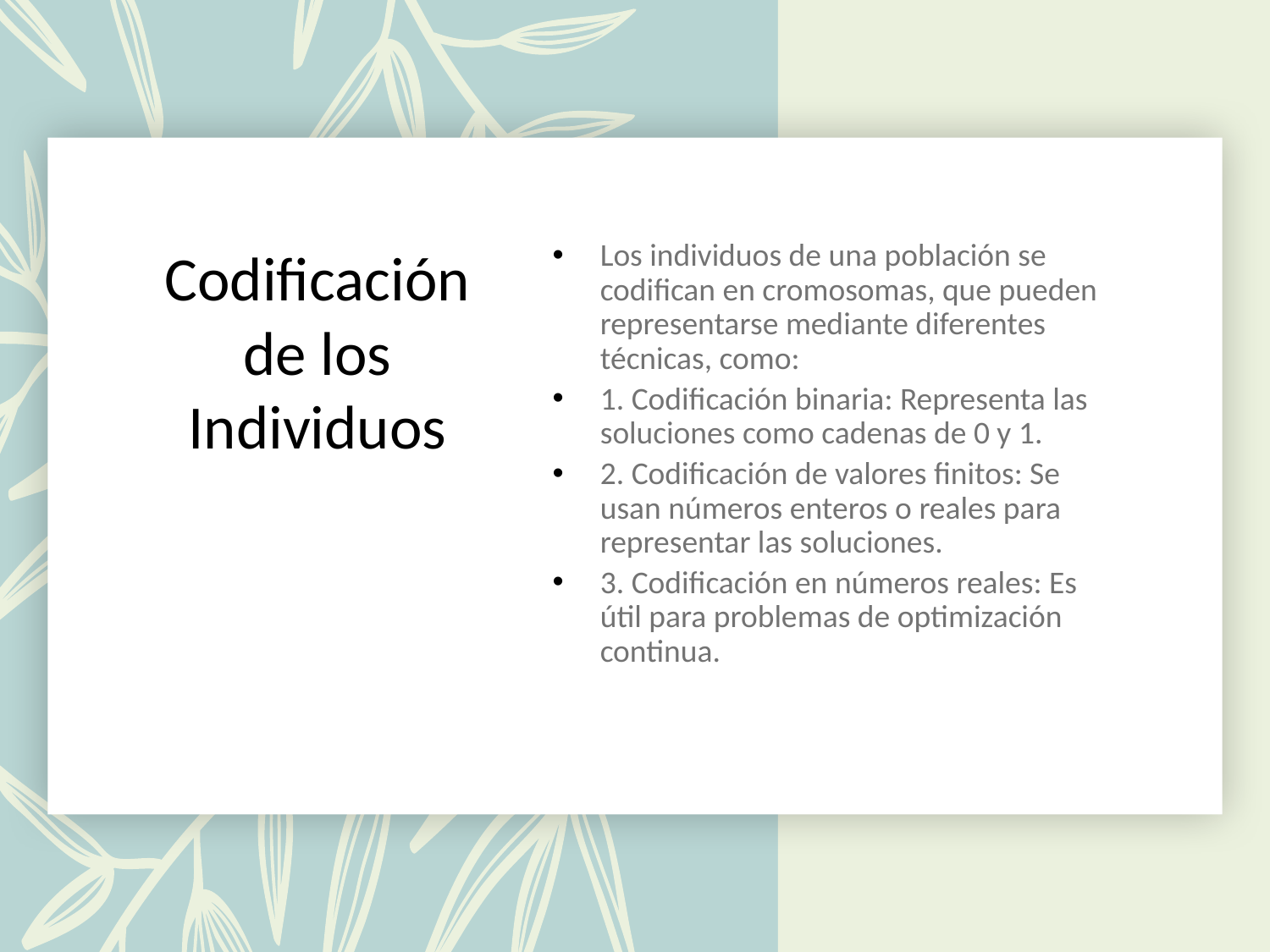

# Codificación de los Individuos
Los individuos de una población se codifican en cromosomas, que pueden representarse mediante diferentes técnicas, como:
1. Codificación binaria: Representa las soluciones como cadenas de 0 y 1.
2. Codificación de valores finitos: Se usan números enteros o reales para representar las soluciones.
3. Codificación en números reales: Es útil para problemas de optimización continua.